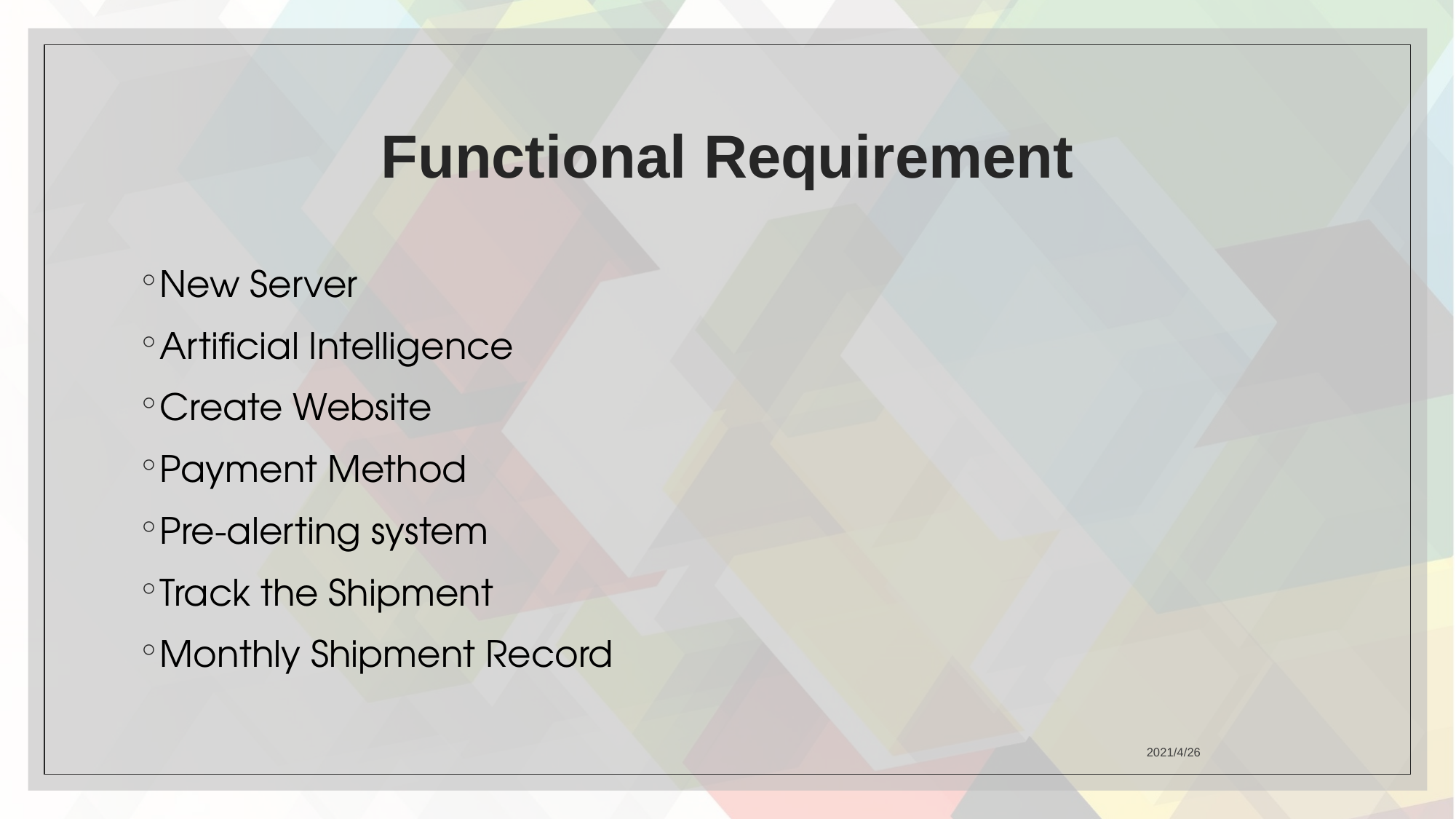

# Functional Requirement
New Server
Artificial Intelligence
Create Website
Payment Method
Pre-alerting system
Track the Shipment
Monthly Shipment Record
2021/4/26